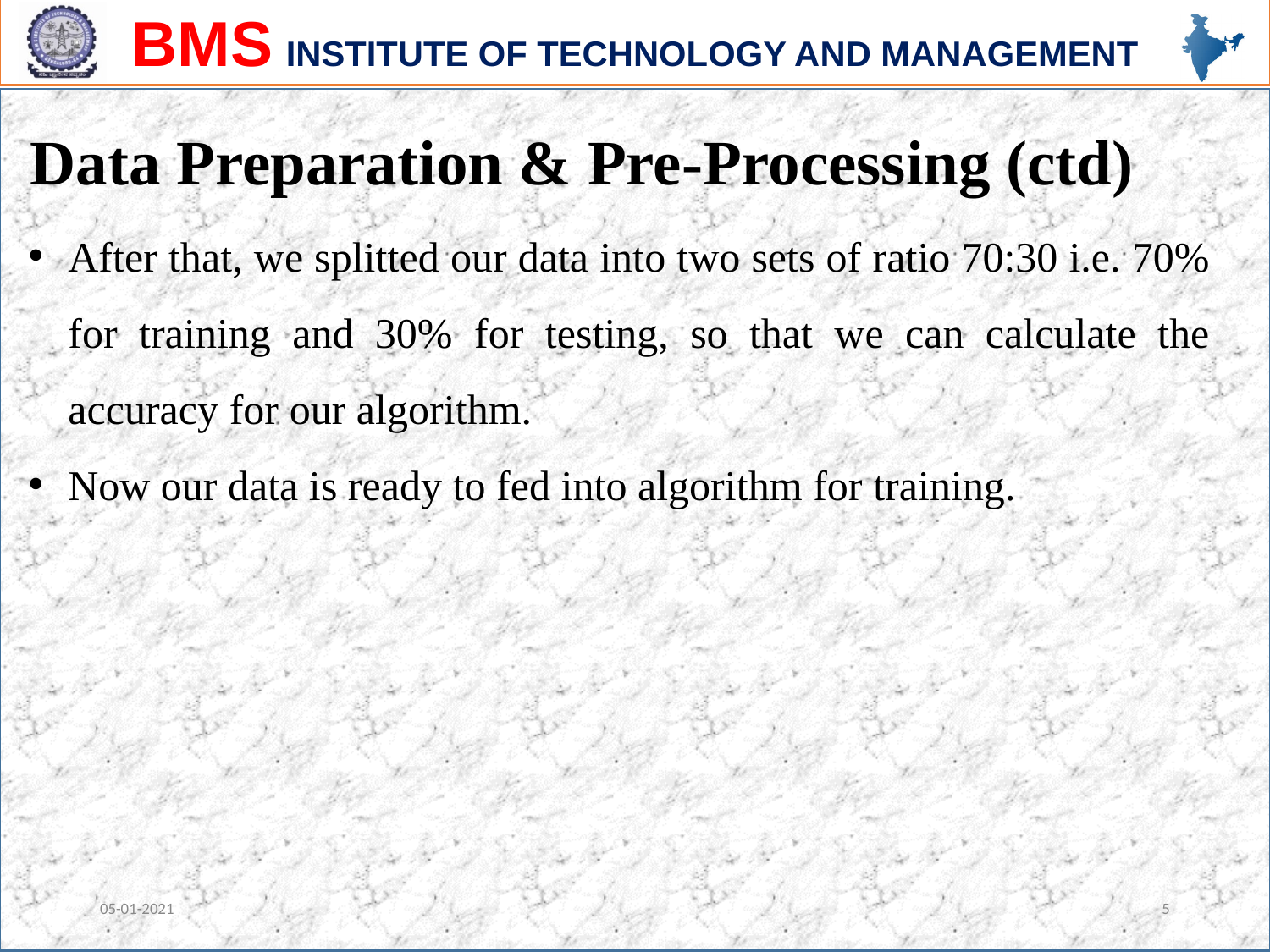

Data Preparation & Pre-Processing (ctd)

After that, we splitted our data into two sets of ratio 70:30 i.e. 70% for training and 30% for testing, so that we can calculate the accuracy for our algorithm.
Now our data is ready to fed into algorithm for training.

05-01-2021
5